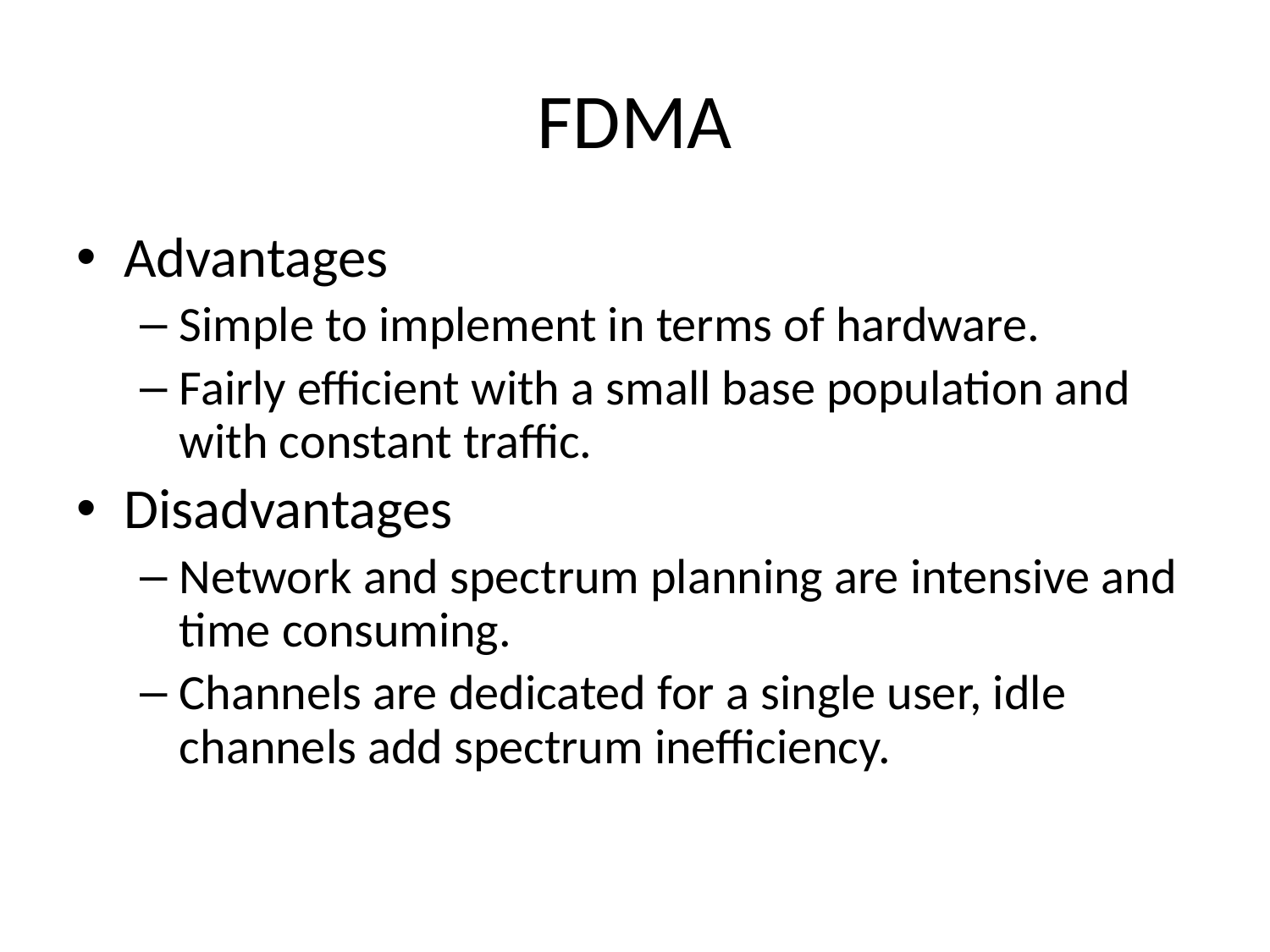

# FDMA
Advantages
Simple to implement in terms of hardware.
Fairly efficient with a small base population and with constant traffic.
Disadvantages
Network and spectrum planning are intensive and time consuming.
Channels are dedicated for a single user, idle channels add spectrum inefficiency.